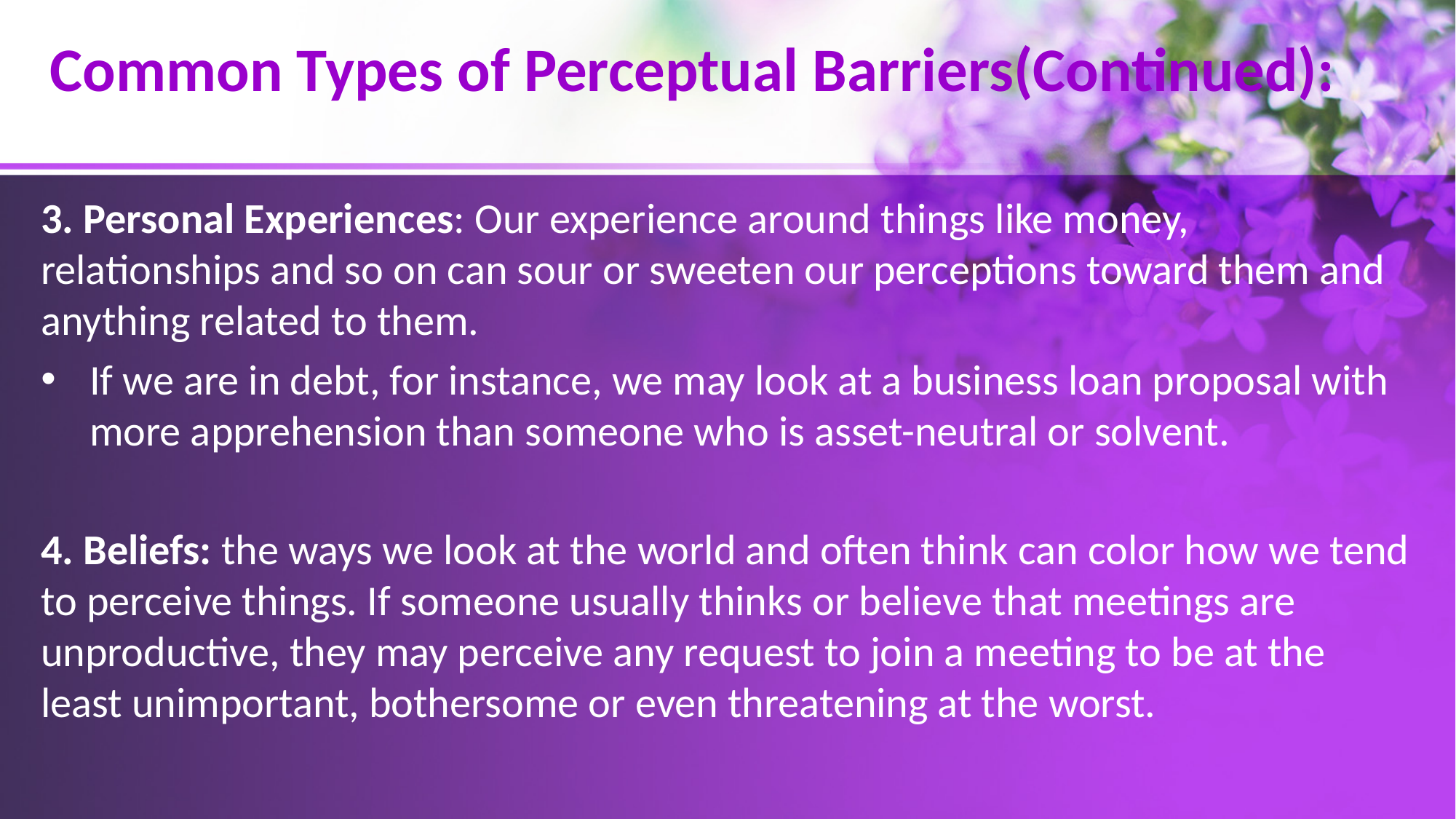

# Common Types of Perceptual Barriers(Continued):
3. Personal Experiences: Our experience around things like money, relationships and so on can sour or sweeten our perceptions toward them and anything related to them.
If we are in debt, for instance, we may look at a business loan proposal with more apprehension than someone who is asset-neutral or solvent.

4. Beliefs: the ways we look at the world and often think can color how we tend to perceive things. If someone usually thinks or believe that meetings are unproductive, they may perceive any request to join a meeting to be at the least unimportant, bothersome or even threatening at the worst.